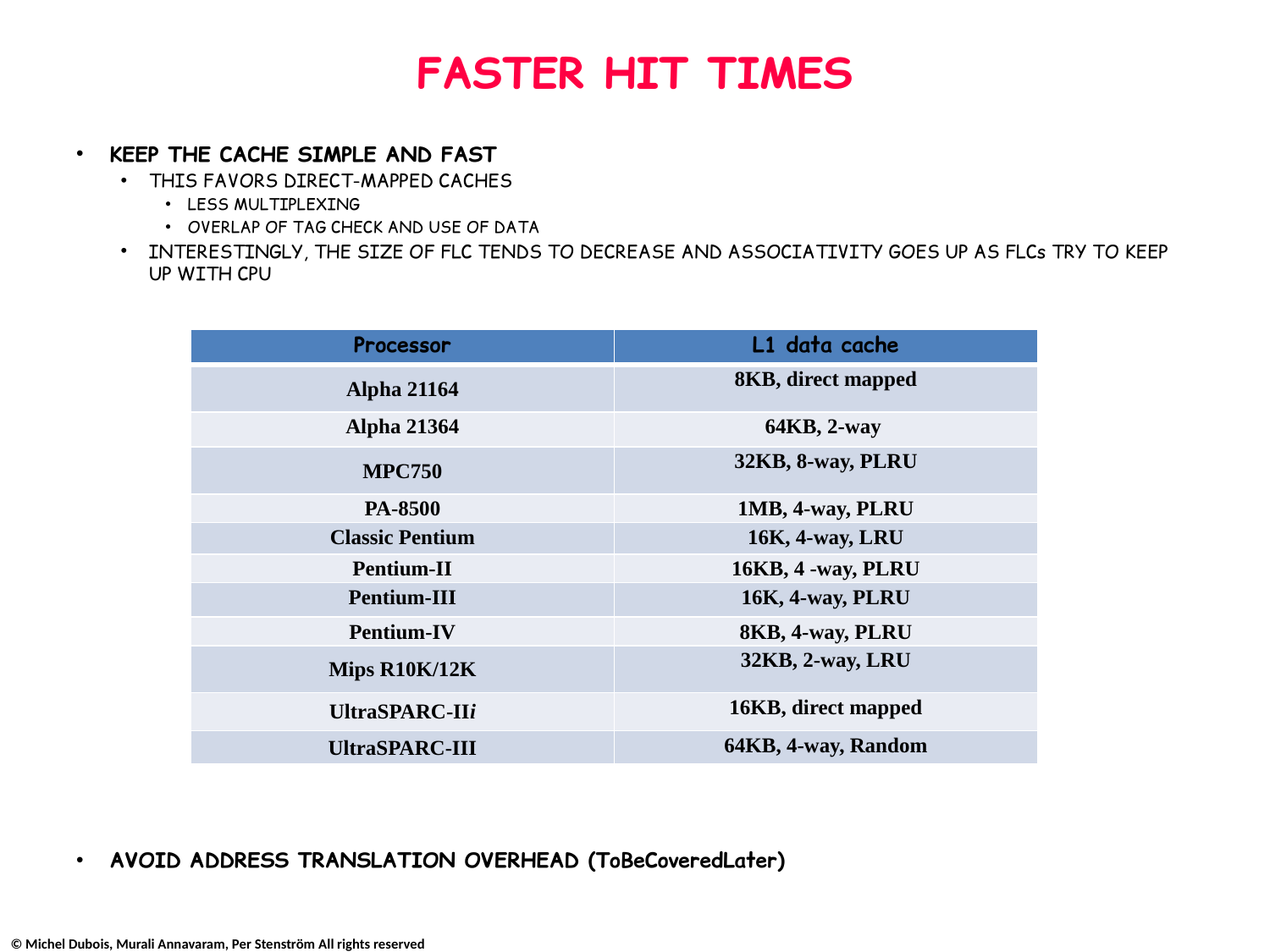

# FASTER HIT TIMES
KEEP THE CACHE SIMPLE AND FAST
THIS FAVORS DIRECT-MAPPED CACHES
LESS MULTIPLEXING
OVERLAP OF TAG CHECK AND USE OF DATA
INTERESTINGLY, THE SIZE OF FLC TENDS TO DECREASE AND ASSOCIATIVITY GOES UP AS FLCs TRY TO KEEP UP WITH CPU

AVOID ADDRESS TRANSLATION OVERHEAD (ToBeCoveredLater)

| Processor | L1 data cache |
| --- | --- |
| Alpha 21164 | 8KB, direct mapped |
| Alpha 21364 | 64KB, 2-way |
| MPC750 | 32KB, 8-way, PLRU |
| PA-8500 | 1MB, 4-way, PLRU |
| Classic Pentium | 16K, 4-way, LRU |
| Pentium-II | 16KB, 4 -way, PLRU |
| Pentium-III | 16K, 4-way, PLRU |
| Pentium-IV | 8KB, 4-way, PLRU |
| Mips R10K/12K | 32KB, 2-way, LRU |
| UltraSPARC-IIi | 16KB, direct mapped |
| UltraSPARC-III | 64KB, 4-way, Random |